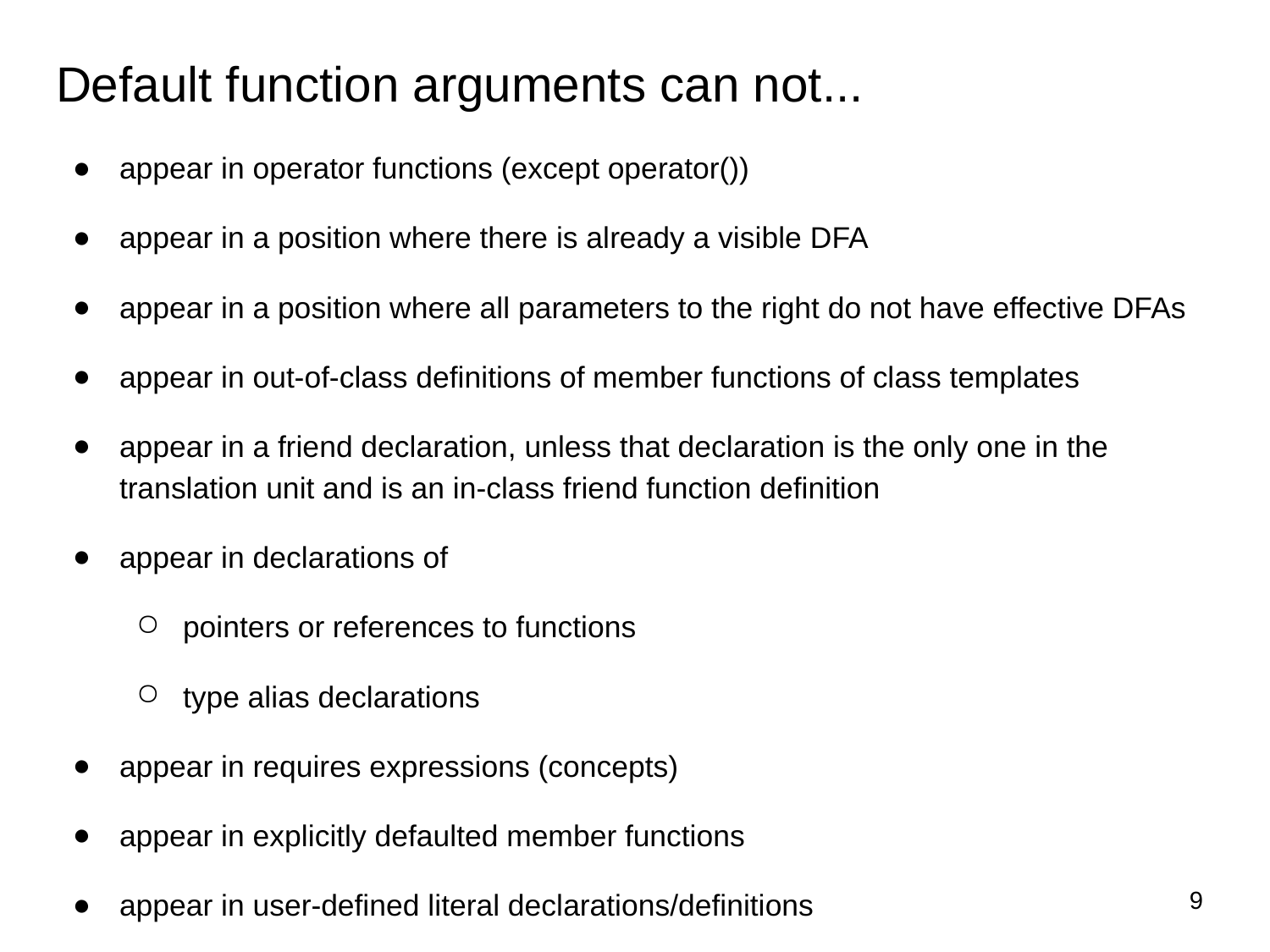

# Default function arguments can not...
appear in operator functions (except operator())
appear in a position where there is already a visible DFA
appear in a position where all parameters to the right do not have effective DFAs
appear in out-of-class definitions of member functions of class templates
appear in a friend declaration, unless that declaration is the only one in the translation unit and is an in-class friend function definition
appear in declarations of
pointers or references to functions
type alias declarations
appear in requires expressions (concepts)
appear in explicitly defaulted member functions
appear in user-defined literal declarations/definitions
be provided for the first parameter of special member functions
be provided for the first parameter of an initializer_list constructor
be provided for the size_t parameter of allocation functions (i.e. new)
be provided for a parameter pack
be used to deduce a template type-parameter
differ for an inline function defined in multiple translation units
9